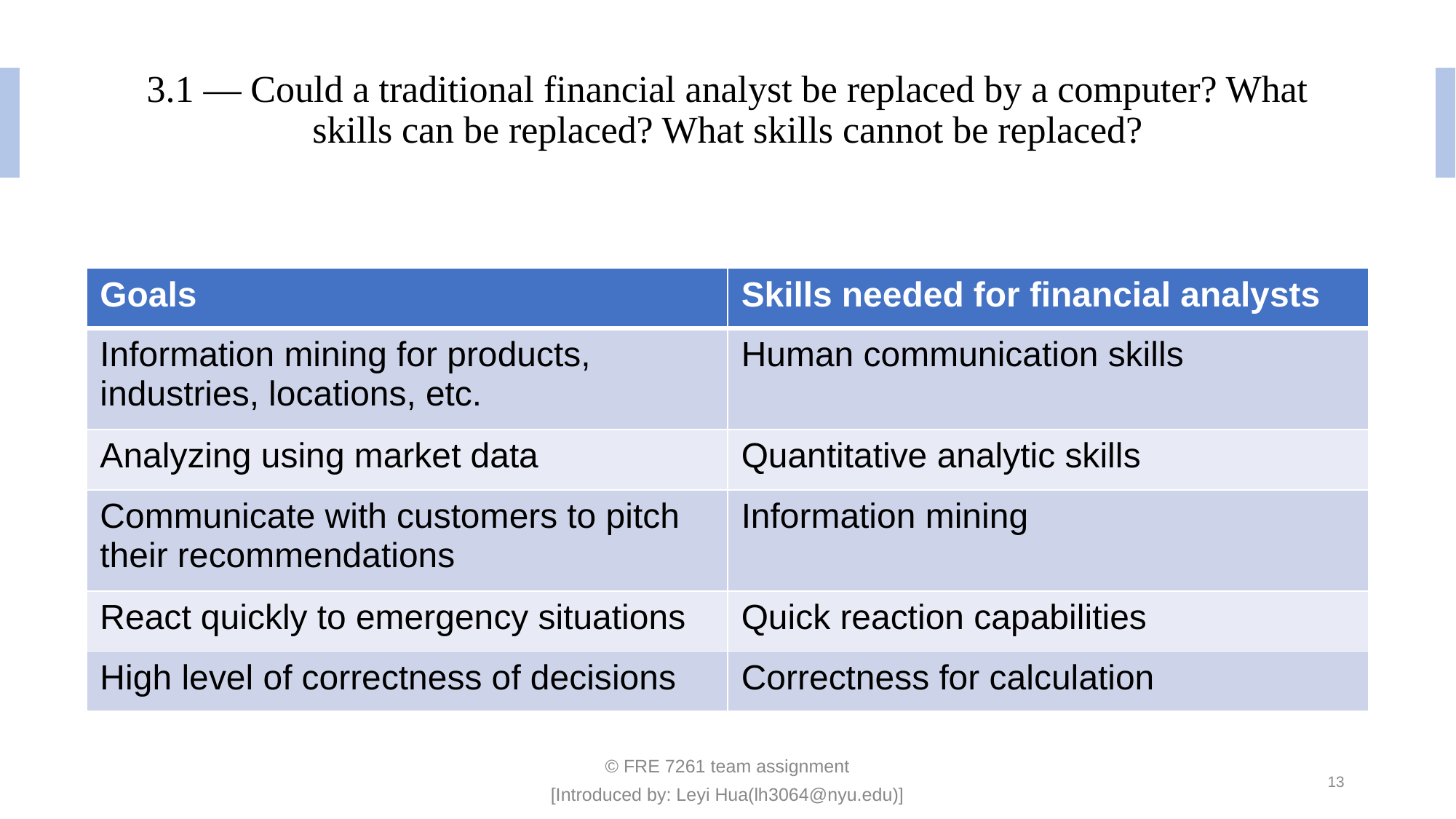

# 3.1 — Could a traditional financial analyst be replaced by a computer? What skills can be replaced? What skills cannot be replaced?

| Goals | Skills needed for financial analysts |
| --- | --- |
| Information mining for products, industries, locations, etc. | Human communication skills |
| Analyzing using market data | Quantitative analytic skills |
| Communicate with customers to pitch their recommendations | Information mining |
| React quickly to emergency situations | Quick reaction capabilities |
| High level of correctness of decisions | Correctness for calculation |
© FRE 7261 team assignment
[Introduced by: Leyi Hua(lh3064@nyu.edu)]
13